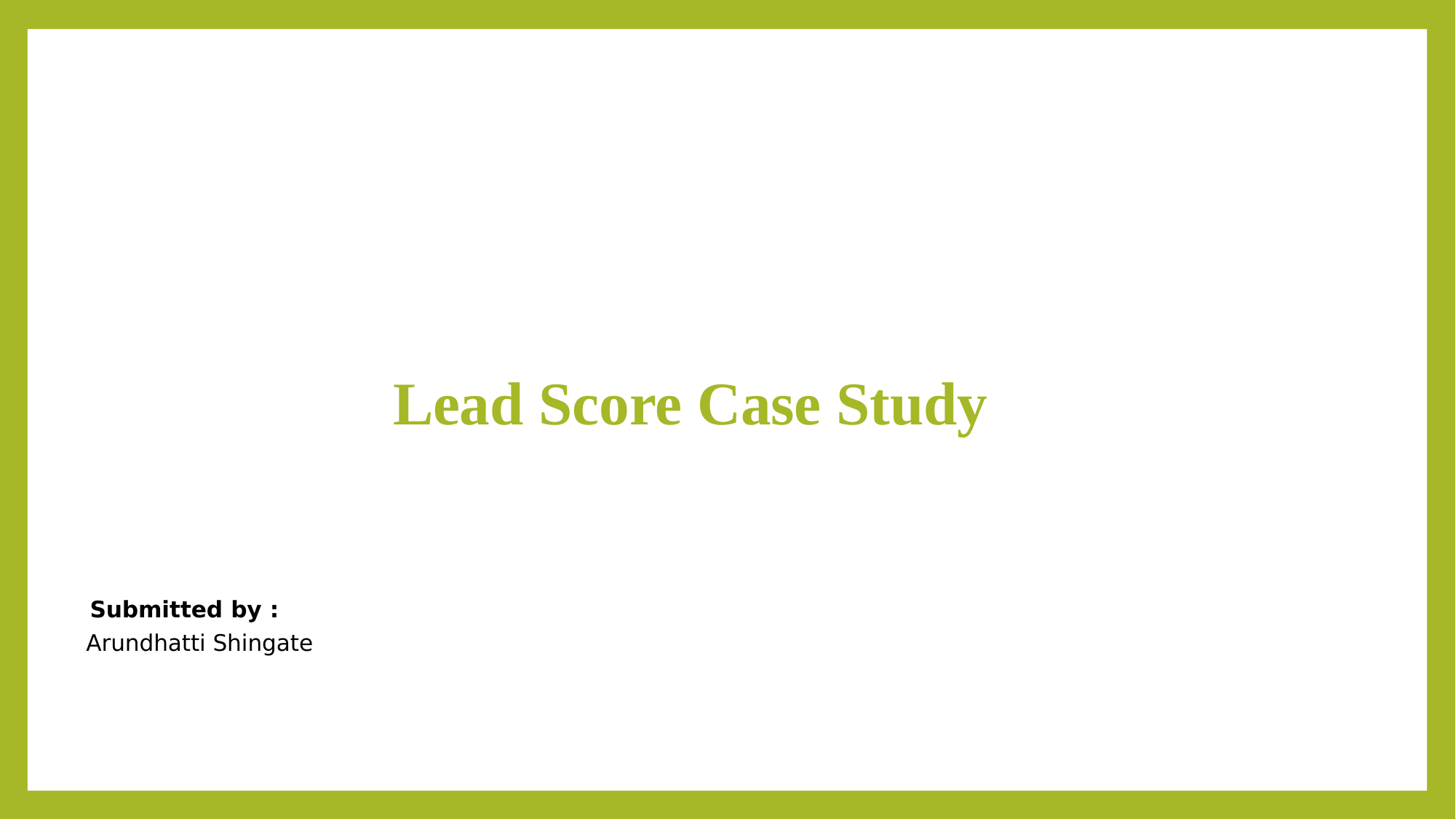

# Lead Score Case Study
Submitted by :  Arundhatti Shingate